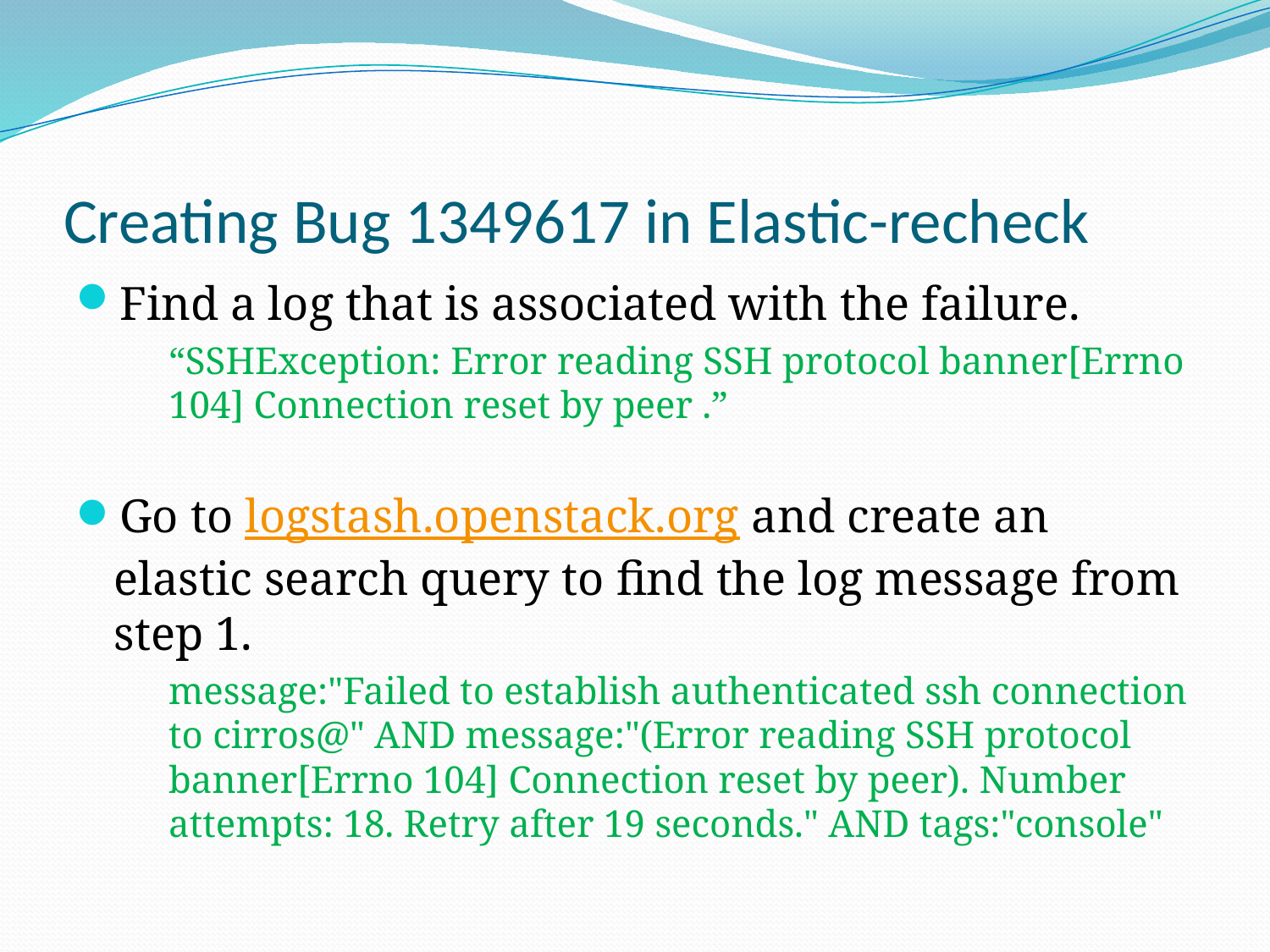

# Creating Bug 1349617 in Elastic-recheck
Find a log that is associated with the failure.
“SSHException: Error reading SSH protocol banner[Errno 104] Connection reset by peer .”

Go to logstash.openstack.org and create an elastic search query to find the log message from step 1.
message:"Failed to establish authenticated ssh connection to cirros@" AND message:"(Error reading SSH protocol banner[Errno 104] Connection reset by peer). Number attempts: 18. Retry after 19 seconds." AND tags:"console"